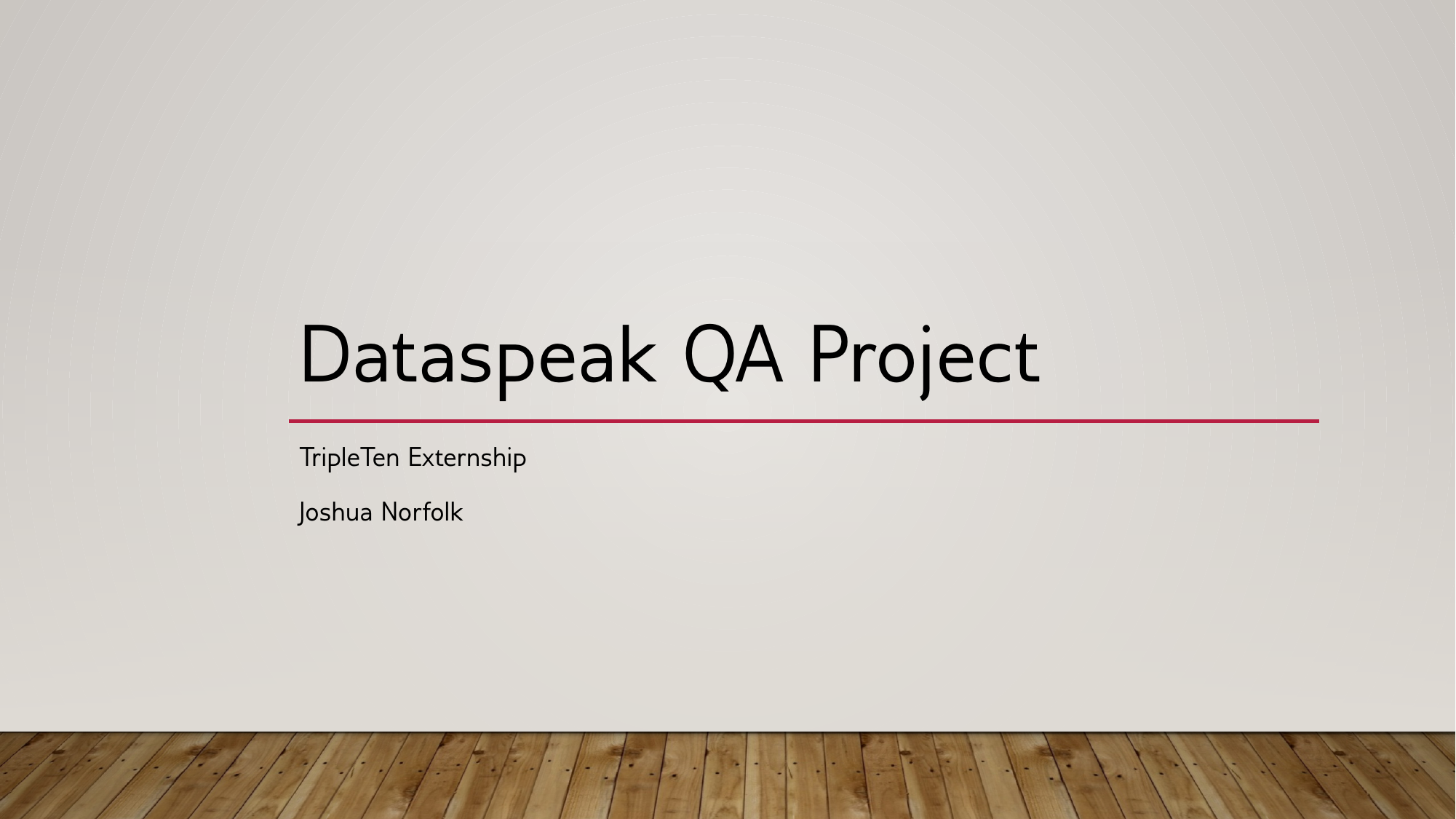

# Dataspeak QA Project
TripleTen Externship
Joshua Norfolk